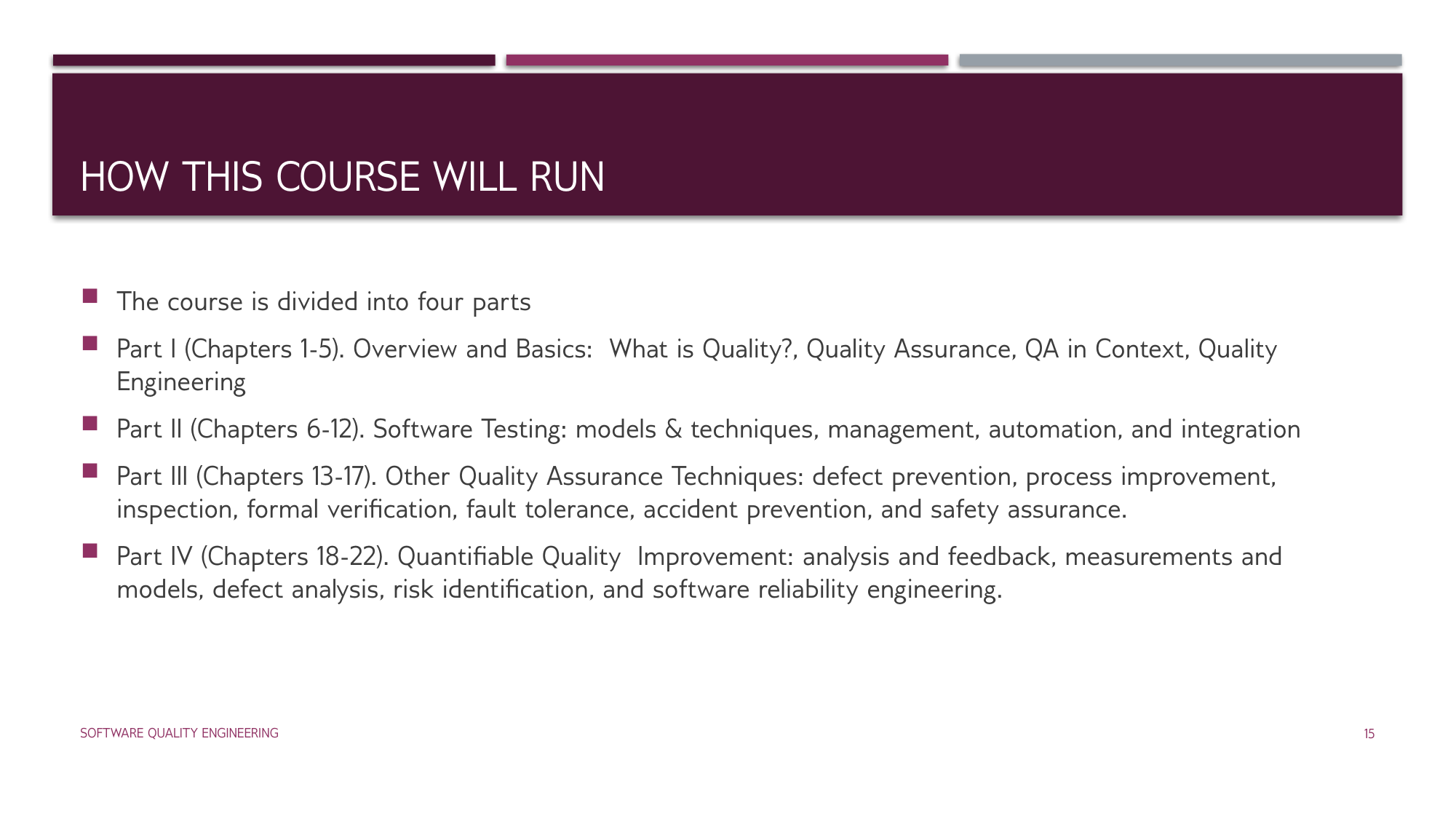

# How this course will run
The course is divided into four parts
Part I (Chapters 1-5). Overview and Basics:  What is Quality?, Quality Assurance, QA in Context, Quality Engineering
Part II (Chapters 6-12). Software Testing: models & techniques, management, automation, and integration
Part III (Chapters 13-17). Other Quality Assurance Techniques: defect prevention, process improvement, inspection, formal verification, fault tolerance, accident prevention, and safety assurance.
Part IV (Chapters 18-22). Quantifiable Quality  Improvement: analysis and feedback, measurements and models, defect analysis, risk identification, and software reliability engineering.
Software Quality Engineering
15